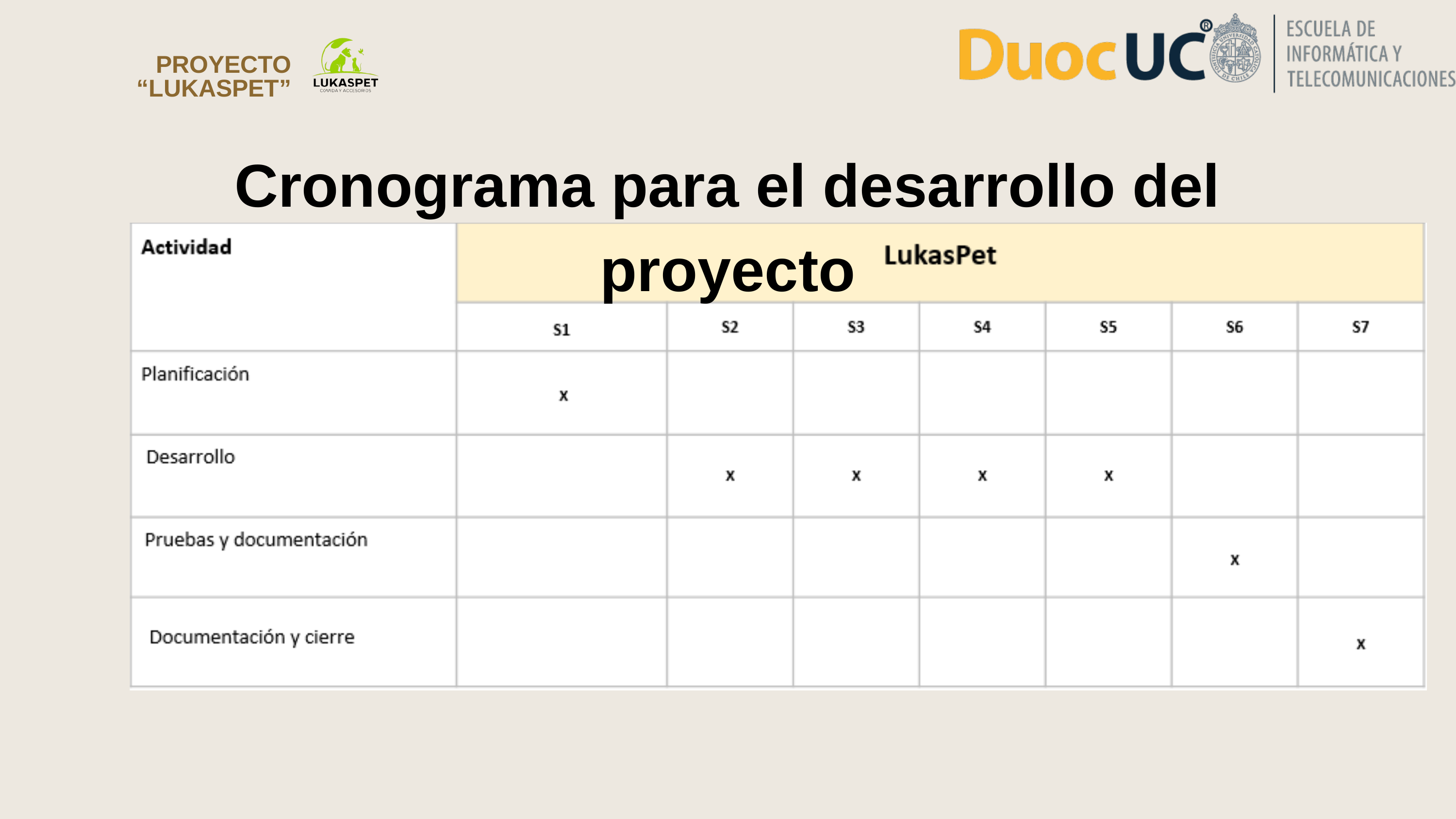

PROYECTO “LUKASPET”
Cronograma para el desarrollo del proyecto